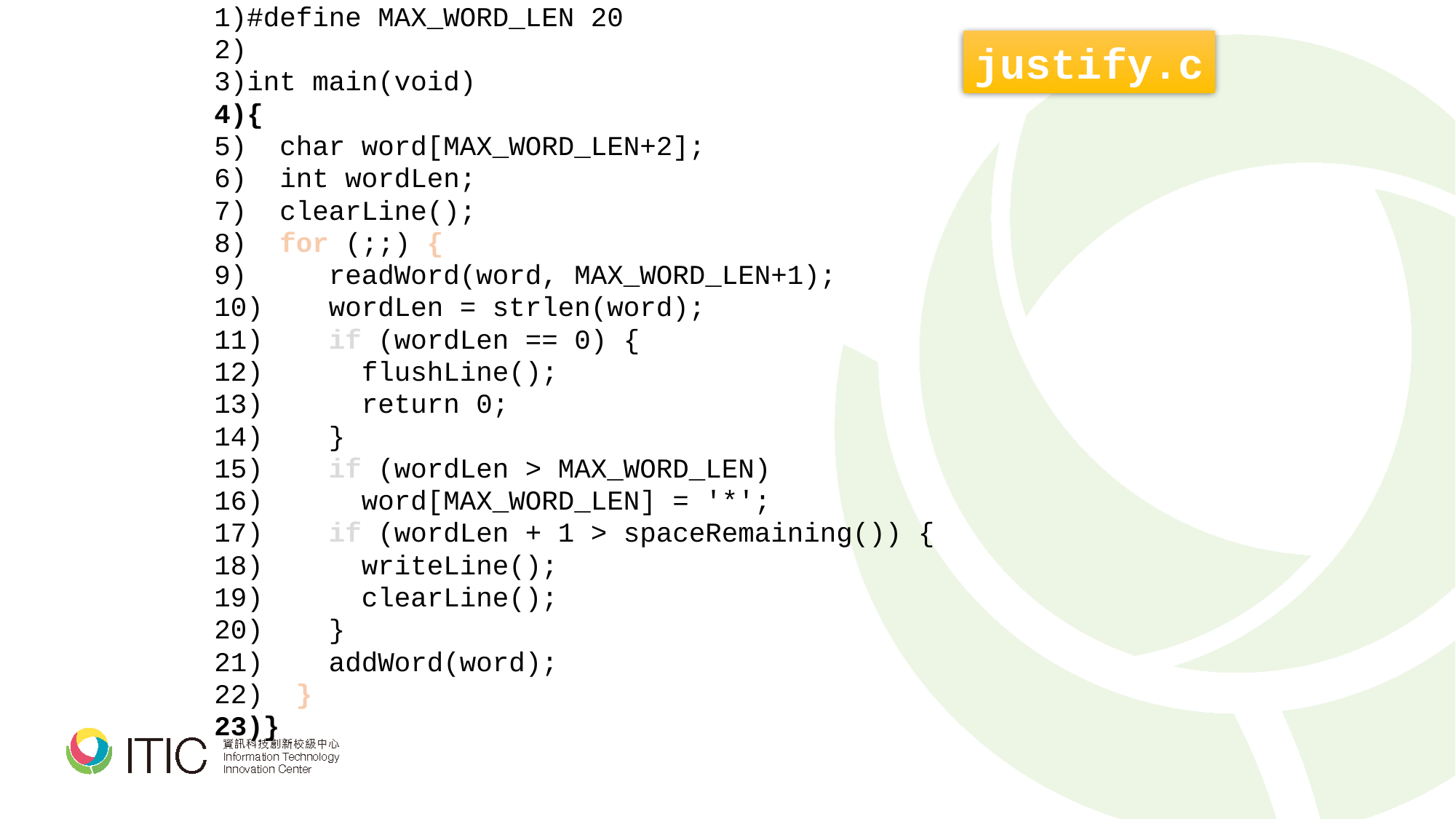

#define MAX_WORD_LEN 20

int main(void)
{
  char word[MAX_WORD_LEN+2];
  int wordLen;
  clearLine();
  for (;;) {
     readWord(word, MAX_WORD_LEN+1);
    wordLen = strlen(word);
    if (wordLen == 0) {
      flushLine();
      return 0;
    }
    if (wordLen > MAX_WORD_LEN)
      word[MAX_WORD_LEN] = '*';
    if (wordLen + 1 > spaceRemaining()) {
      writeLine();
      clearLine();
    }
    addWord(word);
  }
}
justify.c